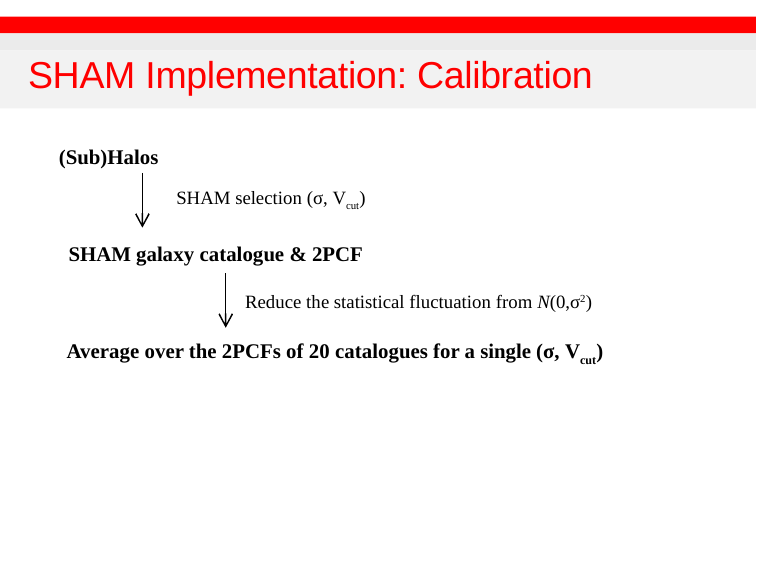

# SHAM Implementation: Calibration

(Sub)Halos
SHAM selection (σ, Vcut)
SHAM galaxy catalogue & 2PCF
Reduce the statistical fluctuation from N(0,σ2)
Average over the 2PCFs of 20 catalogues for a single (σ, Vcut)

35